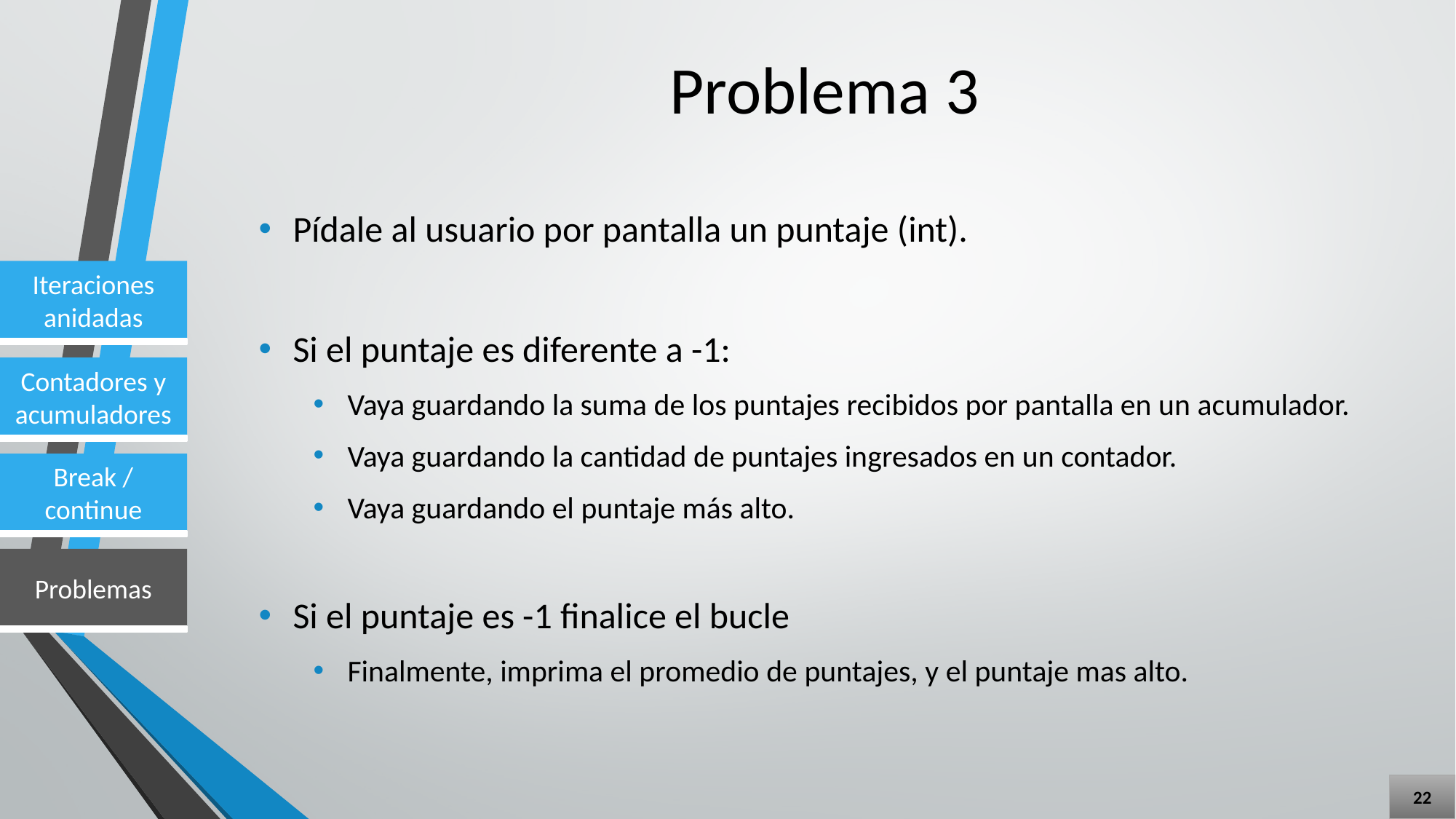

# Problema 3
Pídale al usuario por pantalla un puntaje (int).

Si el puntaje es diferente a -1:
Vaya guardando la suma de los puntajes recibidos por pantalla en un acumulador.
Vaya guardando la cantidad de puntajes ingresados en un contador.
Vaya guardando el puntaje más alto.

Si el puntaje es -1 finalice el bucle
Finalmente, imprima el promedio de puntajes, y el puntaje mas alto.
22